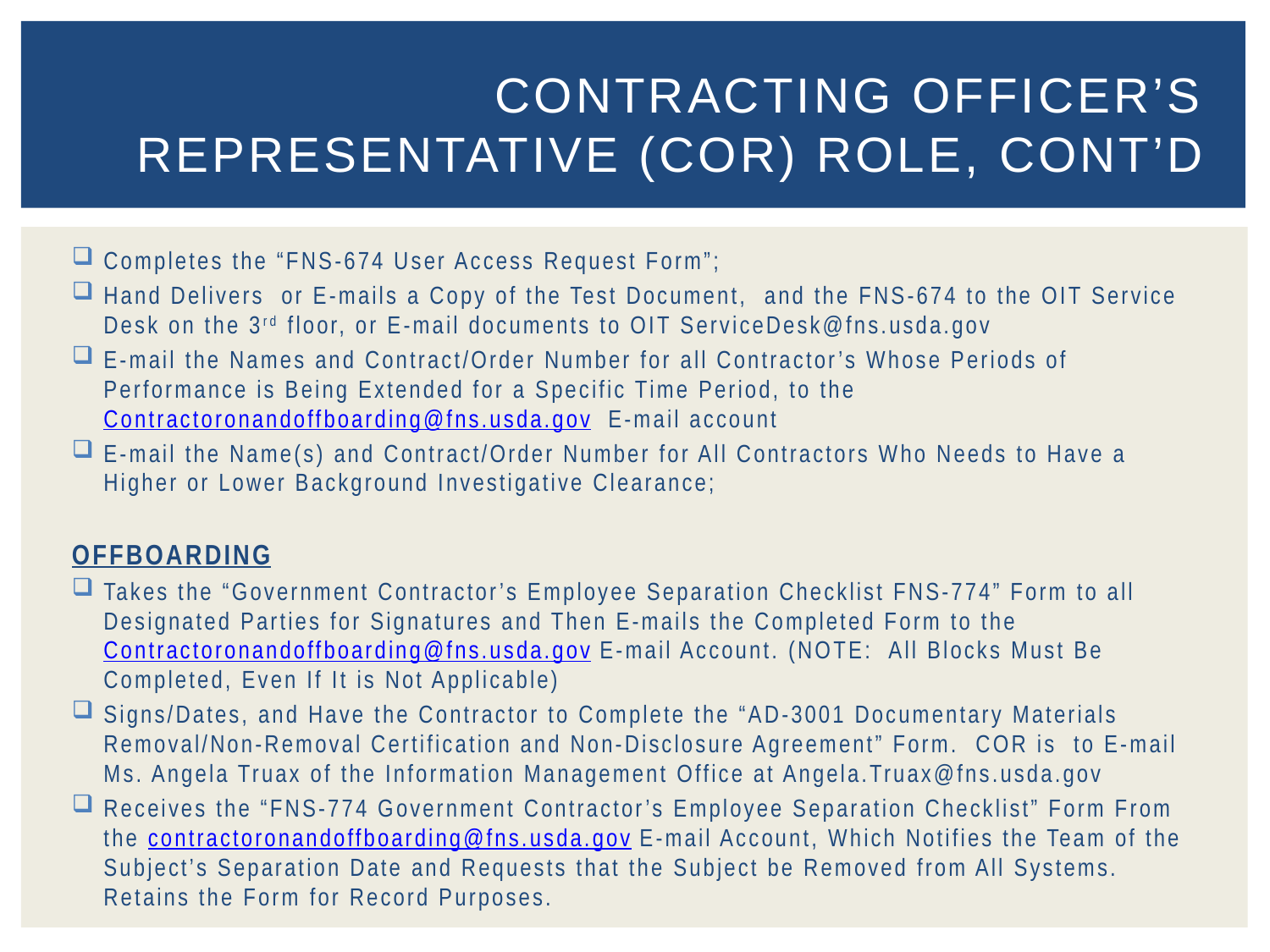

# Contracting Officer’s Representative (COR) Role, cont’d
Completes the “FNS-674 User Access Request Form”;
Hand Delivers  or E-mails a Copy of the Test Document,  and the FNS-674 to the OIT Service Desk on the 3rd floor, or E-mail documents to OIT ServiceDesk@fns.usda.gov
E-mail the Names and Contract/Order Number for all Contractor’s Whose Periods of Performance is Being Extended for a Specific Time Period, to the Contractoronandoffboarding@fns.usda.gov  E-mail account
E-mail the Name(s) and Contract/Order Number for All Contractors Who Needs to Have a Higher or Lower Background Investigative Clearance;

OFFBOARDING
Takes the “Government Contractor’s Employee Separation Checklist FNS-774” Form to all Designated Parties for Signatures and Then E-mails the Completed Form to the      Contractoronandoffboarding@fns.usda.gov E-mail Account. (NOTE:  All Blocks Must Be Completed, Even If It is Not Applicable)
Signs/Dates, and Have the Contractor to Complete the “AD-3001 Documentary Materials Removal/Non-Removal Certification and Non-Disclosure Agreement” Form.  COR is  to E-mail Ms. Angela Truax of the Information Management Office at Angela.Truax@fns.usda.gov
Receives the “FNS-774 Government Contractor’s Employee Separation Checklist” Form From the contractoronandoffboarding@fns.usda.gov E-mail Account, Which Notifies the Team of the Subject’s Separation Date and Requests that the Subject be Removed from All Systems.  Retains the Form for Record Purposes.